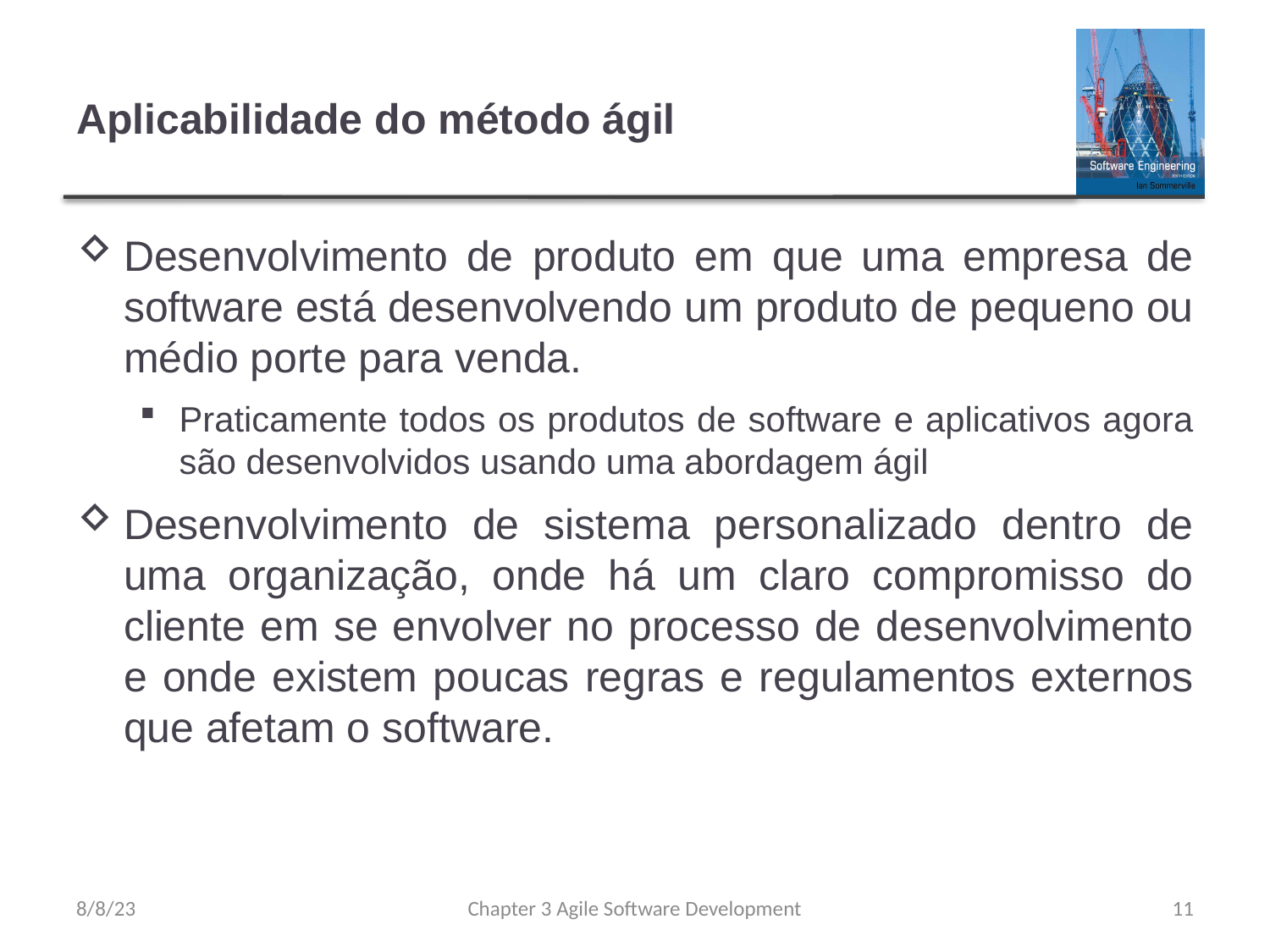

# Aplicabilidade do método ágil
Desenvolvimento de produto em que uma empresa de software está desenvolvendo um produto de pequeno ou médio porte para venda.
Praticamente todos os produtos de software e aplicativos agora são desenvolvidos usando uma abordagem ágil
Desenvolvimento de sistema personalizado dentro de uma organização, onde há um claro compromisso do cliente em se envolver no processo de desenvolvimento e onde existem poucas regras e regulamentos externos que afetam o software.
8/8/23
Chapter 3 Agile Software Development
11